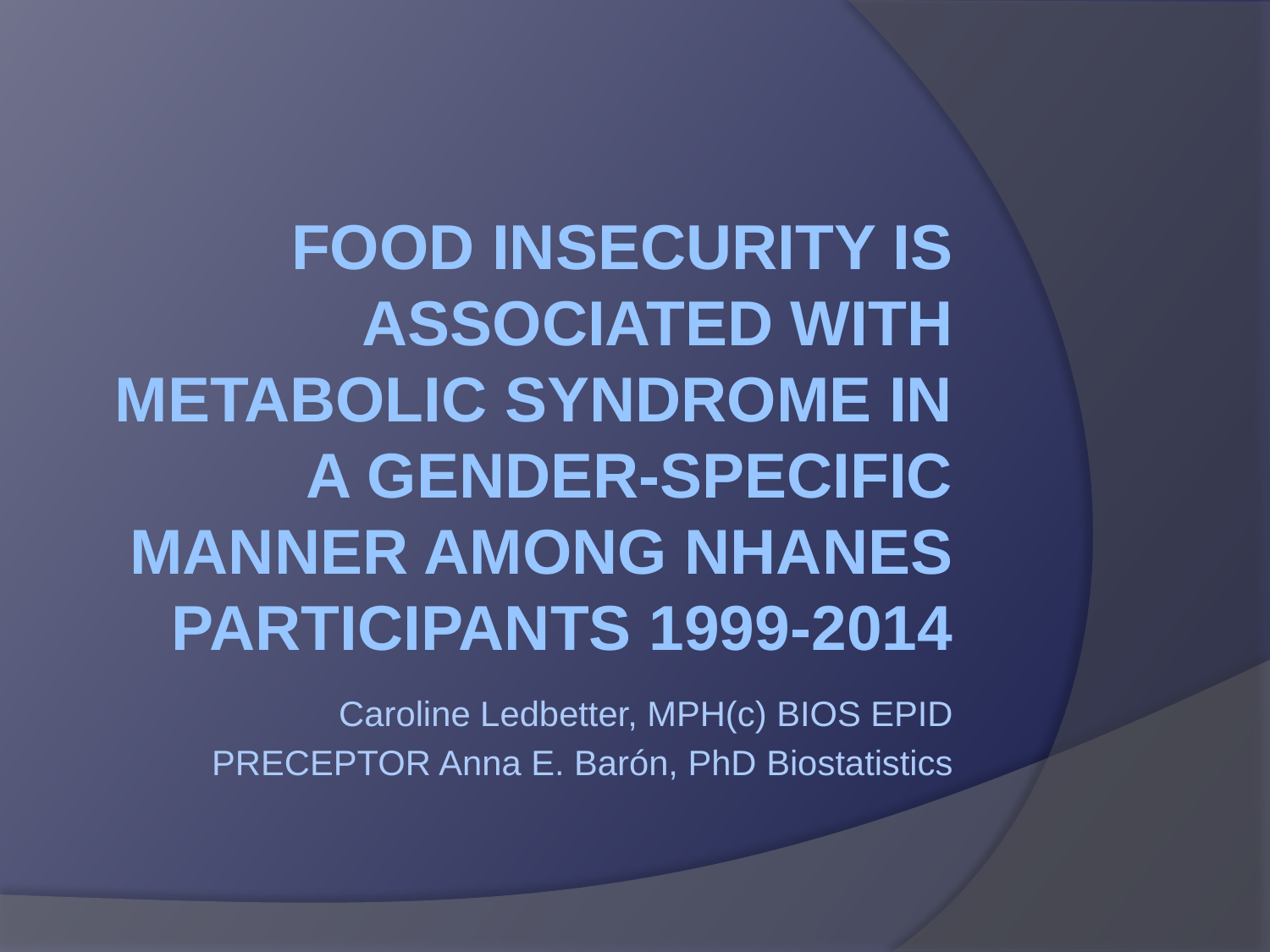

# Food Insecurity is Associated with Metabolic Syndrome in a Gender-Specific Manner among NHANES Participants 1999-2014
Caroline Ledbetter, MPH(c) BIOS EPID
PRECEPTOR Anna E. Barón, PhD Biostatistics